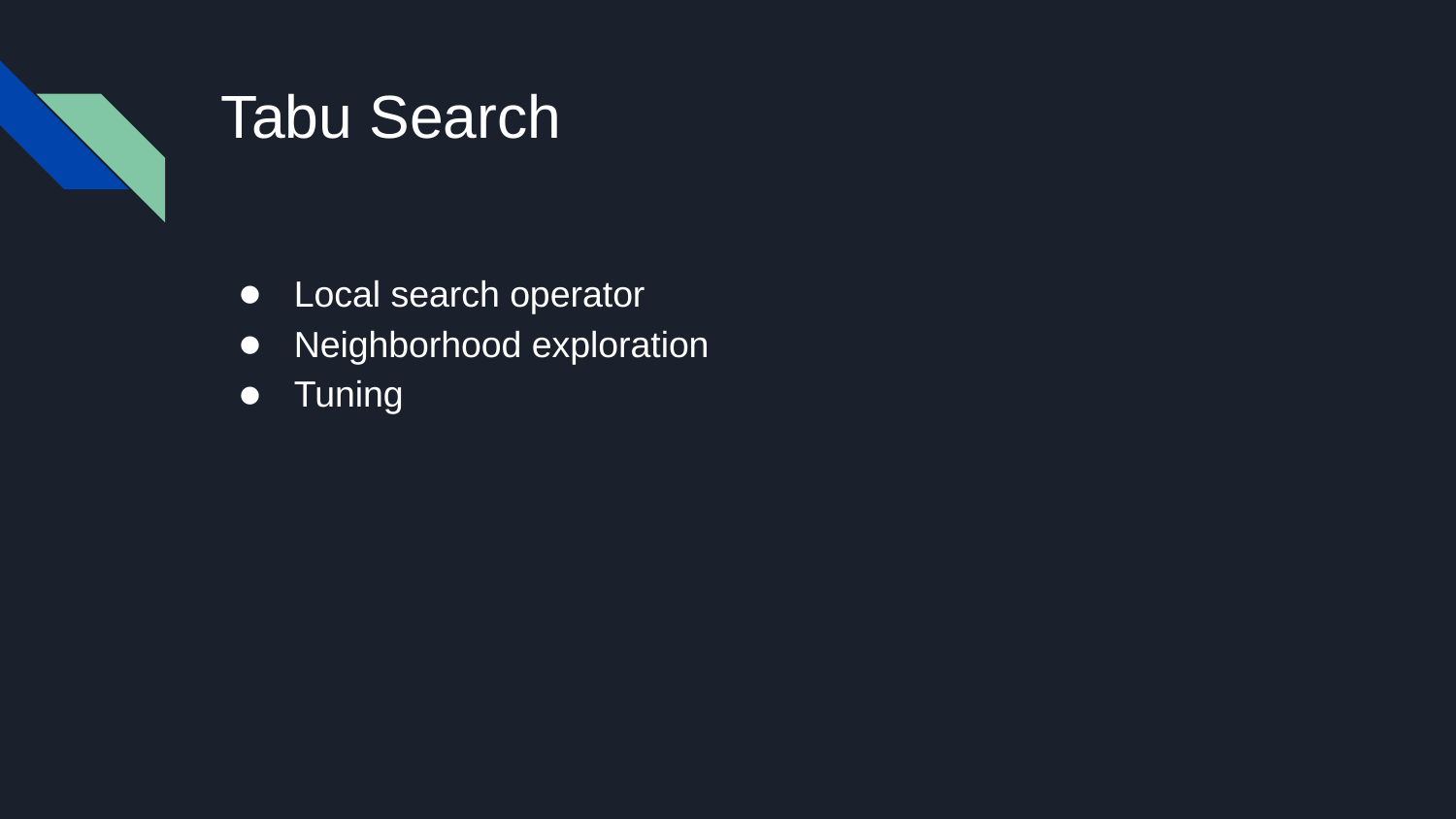

# Tabu Search
Local search operator
Neighborhood exploration
Tuning